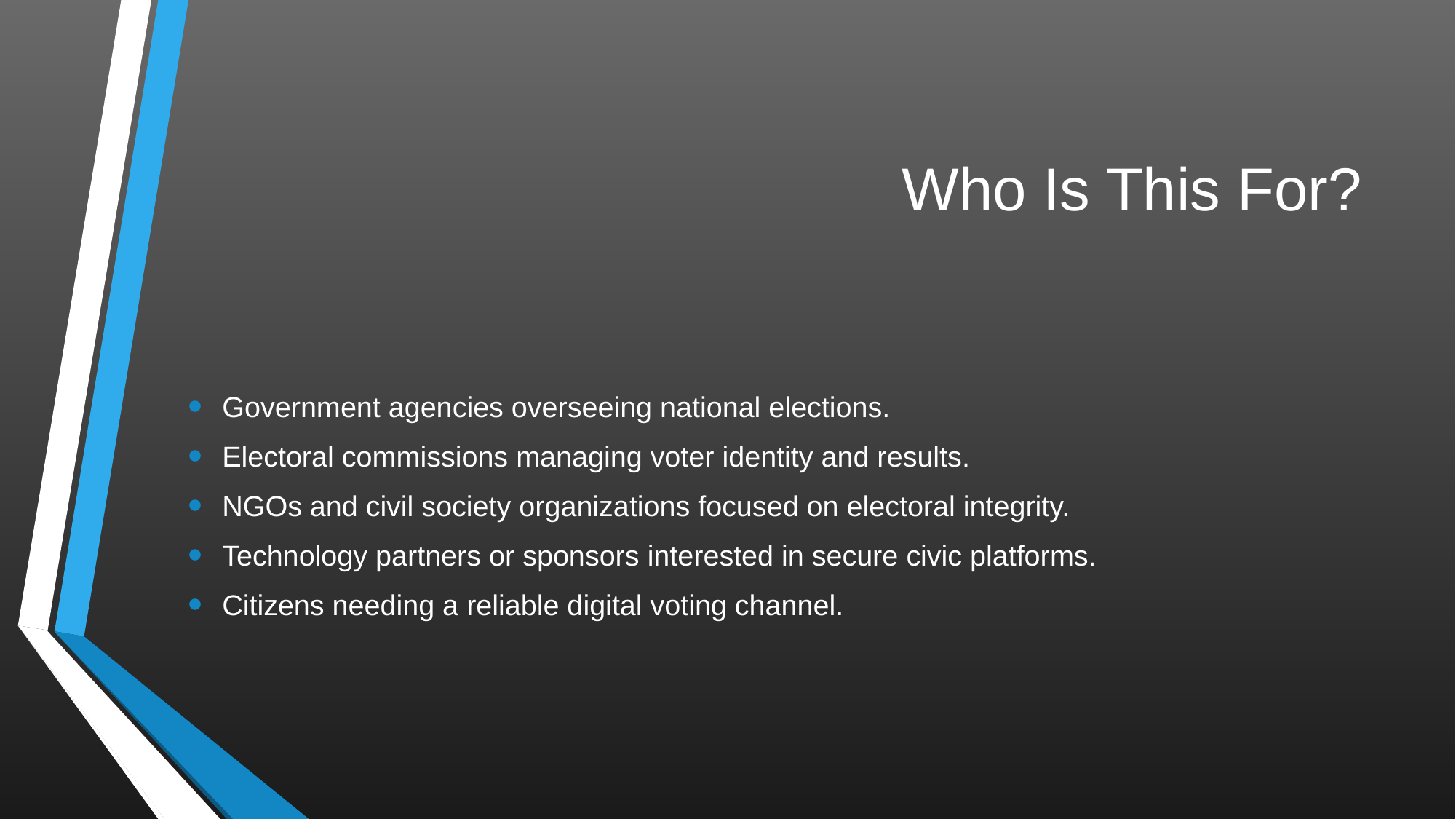

# Who Is This For?
Government agencies overseeing national elections.
Electoral commissions managing voter identity and results.
NGOs and civil society organizations focused on electoral integrity.
Technology partners or sponsors interested in secure civic platforms.
Citizens needing a reliable digital voting channel.